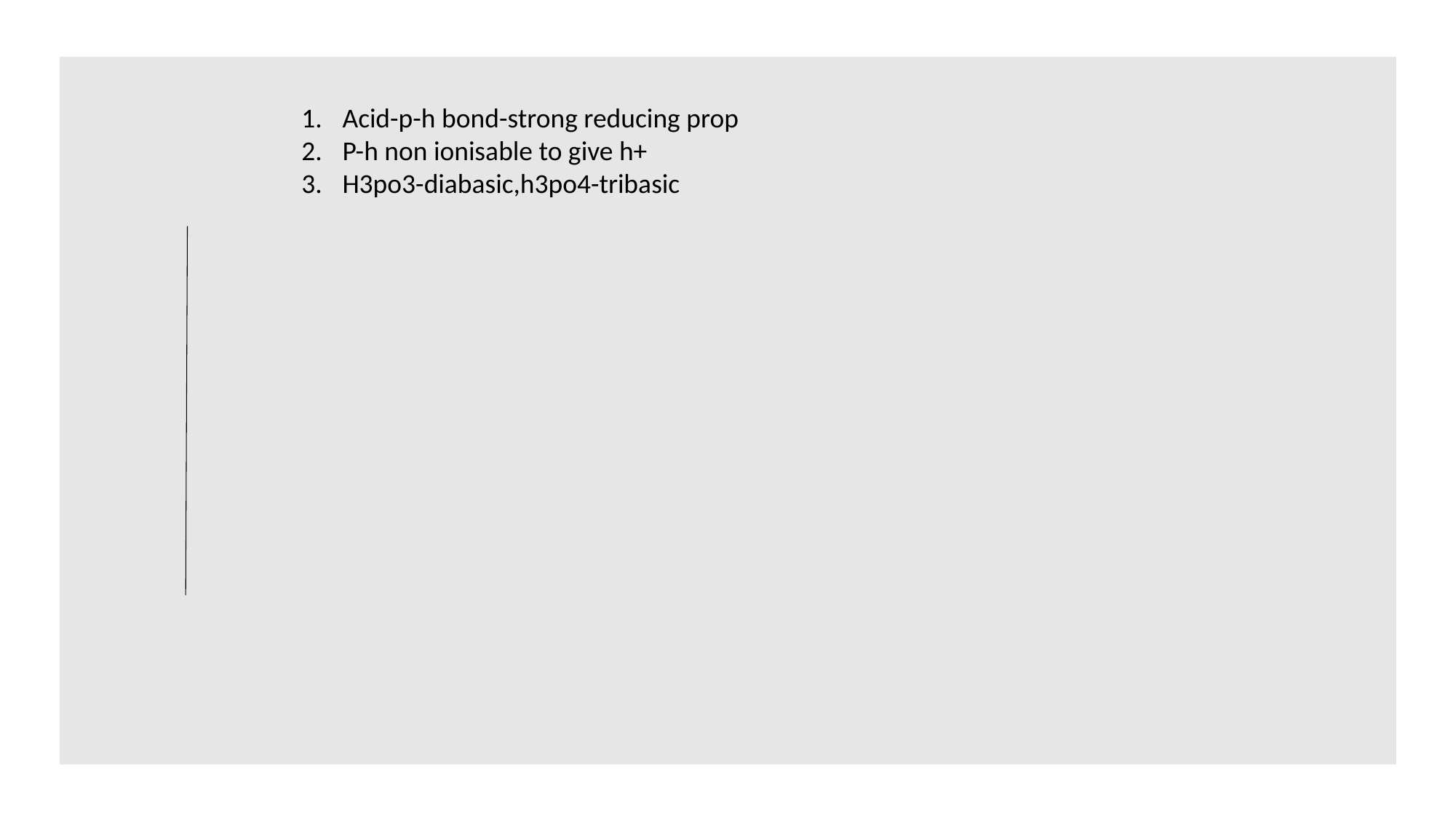

Acid-p-h bond-strong reducing prop
P-h non ionisable to give h+
H3po3-diabasic,h3po4-tribasic